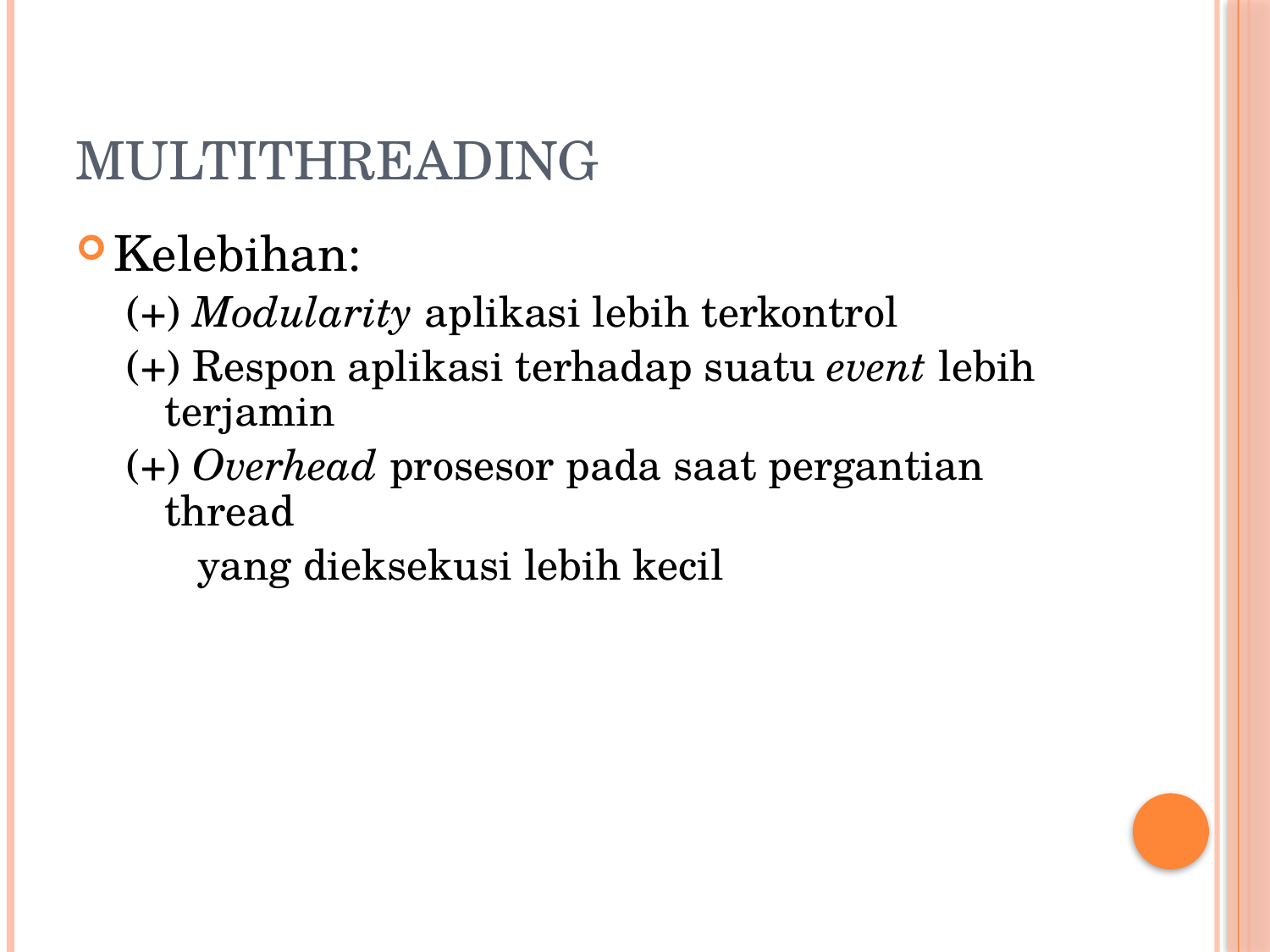

# MultiThreading
Kelebihan:
(+) Modularity aplikasi lebih terkontrol
(+) Respon aplikasi terhadap suatu event lebih terjamin
(+) Overhead prosesor pada saat pergantian thread
      yang dieksekusi lebih kecil